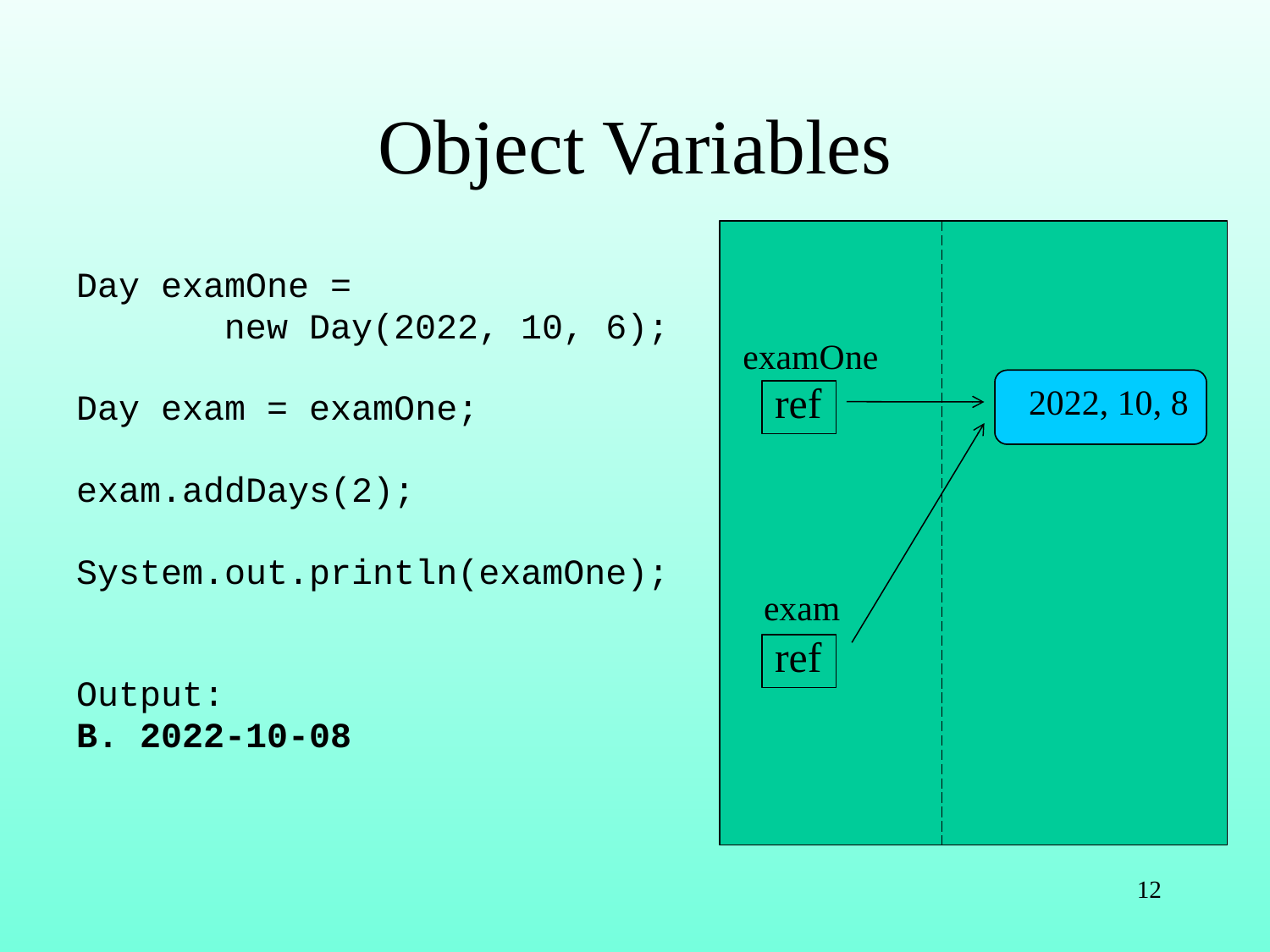

# Object Variables

Day examOne =
       new Day(2022, 10, 6);

Day exam = examOne;

exam.addDays(2);

System.out.println(examOne);

Output:
B. 2022-10-08
examOne

ref
  2022, 10, 6
  2022, 10, 8
exam
ref

12